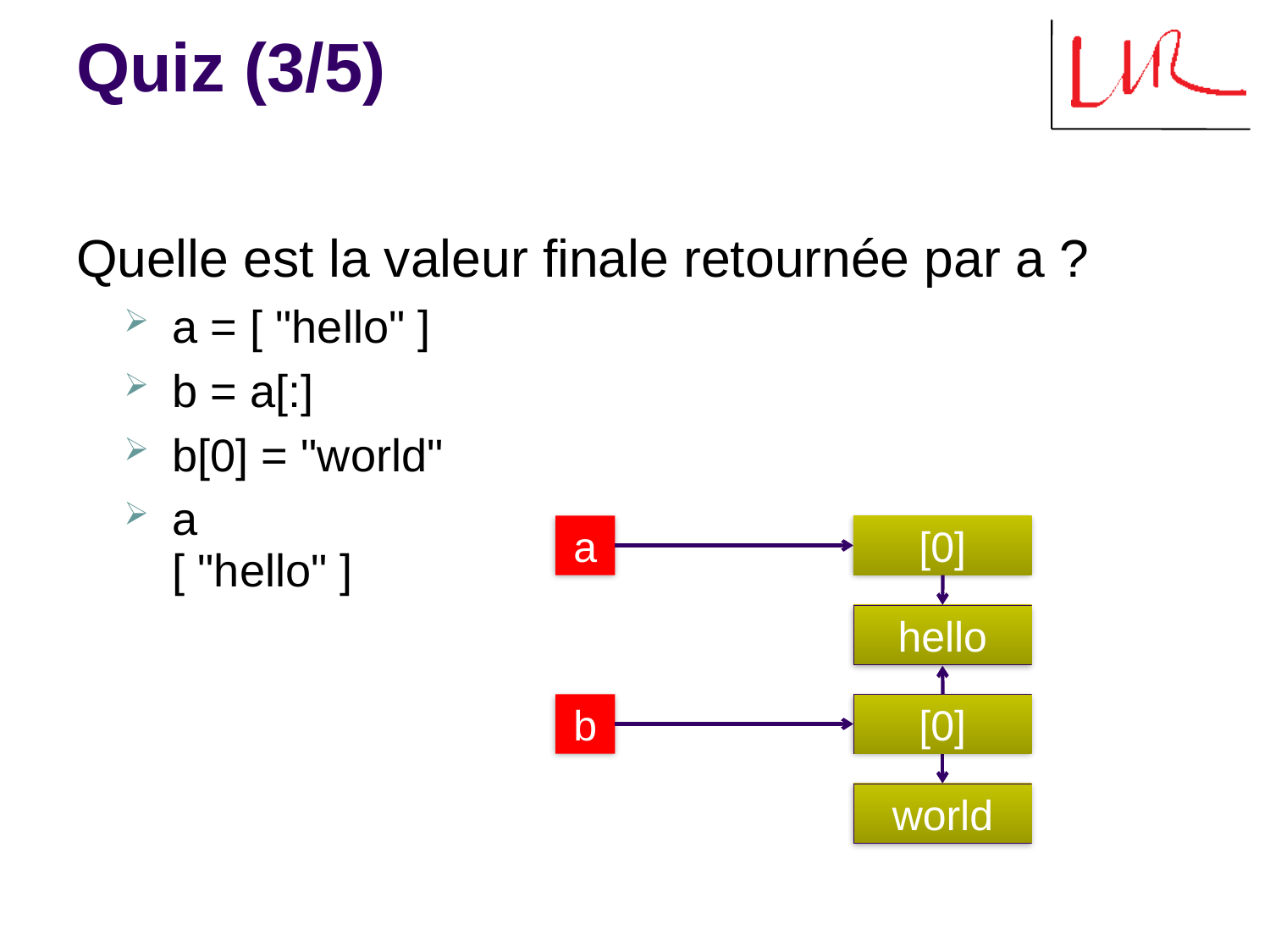

# Quiz (3/5)
Quelle est la valeur finale retournée par a ?
a = [ "hello" ]
b = a[:]
b[0] = "world"
a

a
[0]
[ "hello" ]
hello
b
[0]
world